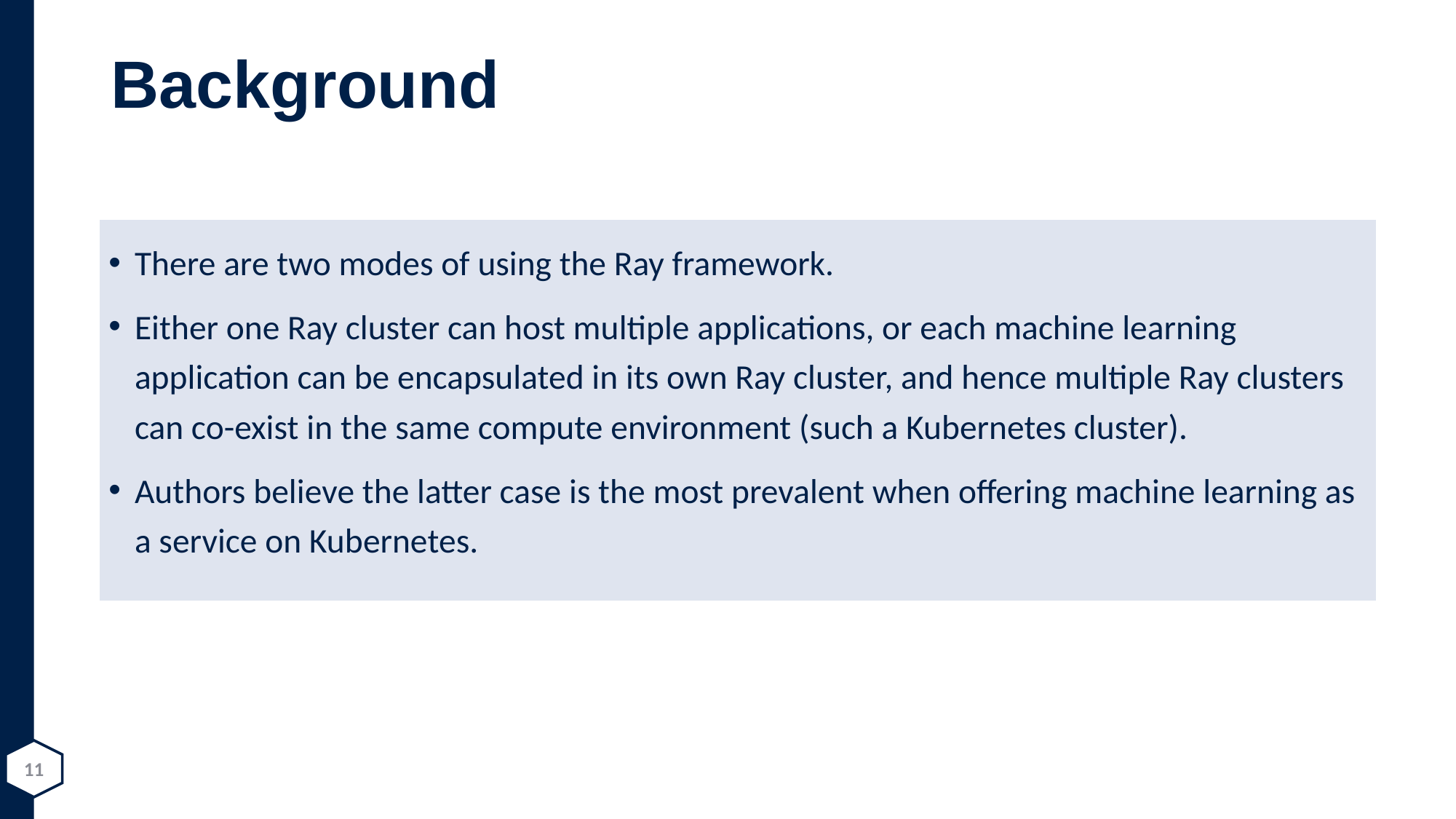

# Background
There are two modes of using the Ray framework.
Either one Ray cluster can host multiple applications, or each machine learning application can be encapsulated in its own Ray cluster, and hence multiple Ray clusters can co-exist in the same compute environment (such a Kubernetes cluster).
Authors believe the latter case is the most prevalent when offering machine learning as a service on Kubernetes.
11